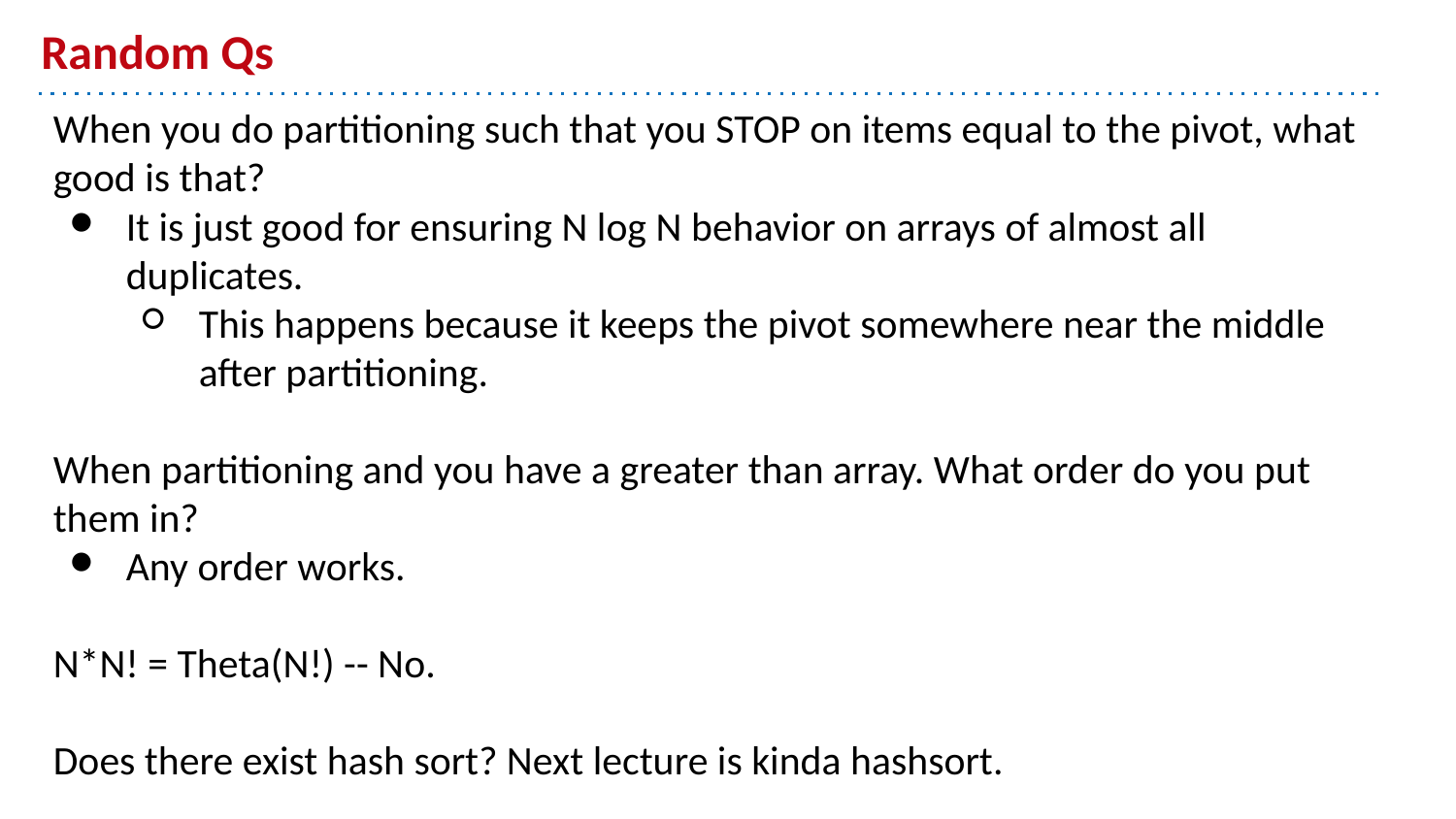

# Random Qs
When you do partitioning such that you STOP on items equal to the pivot, what good is that?
It is just good for ensuring N log N behavior on arrays of almost all duplicates.
This happens because it keeps the pivot somewhere near the middle after partitioning.

When partitioning and you have a greater than array. What order do you put them in?
Any order works.

N*N! = Theta(N!) -- No.

Does there exist hash sort? Next lecture is kinda hashsort.